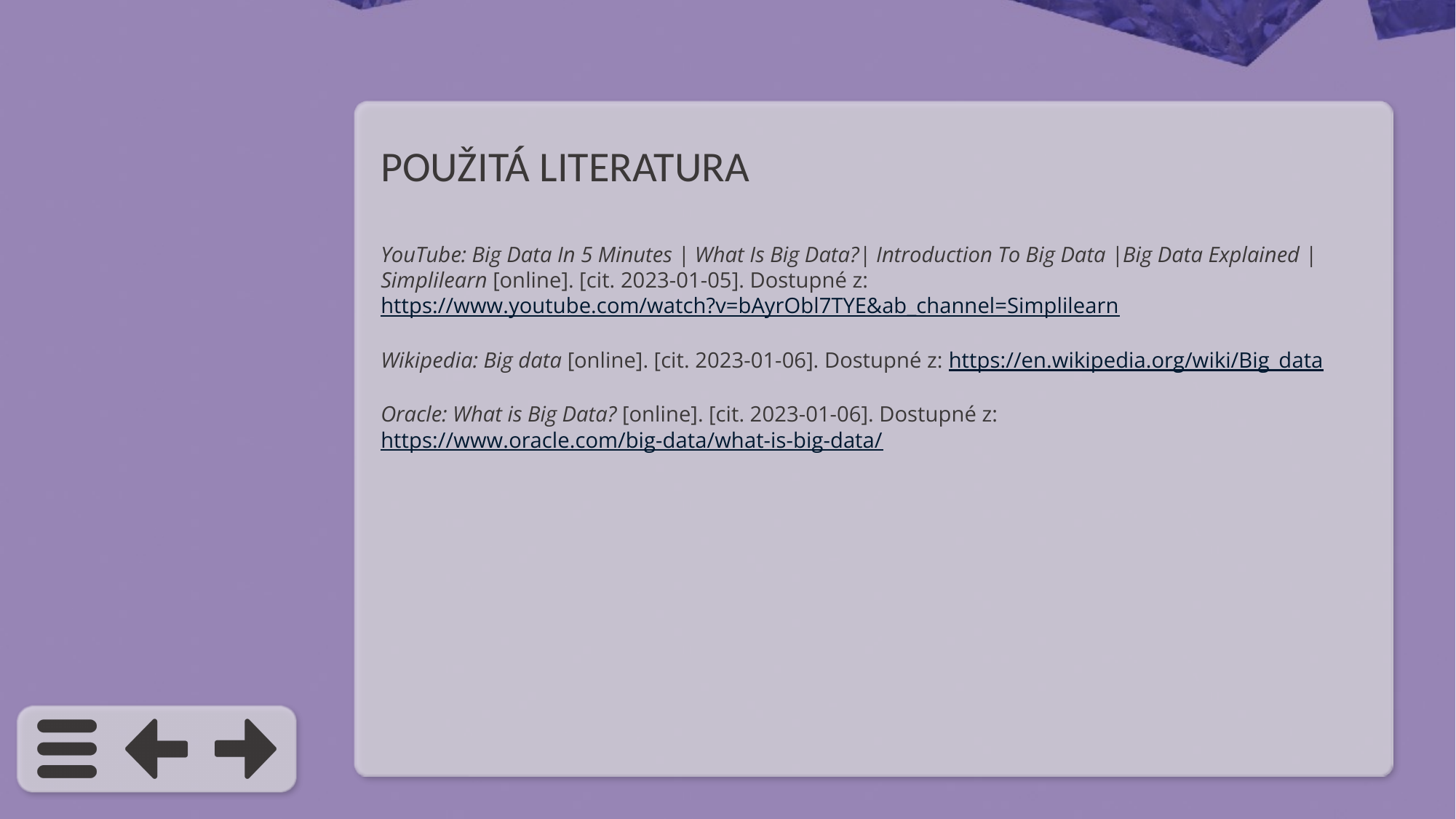

POUŽITÁ LITERATURA

YouTube: Big Data In 5 Minutes | What Is Big Data?| Introduction To Big Data |Big Data Explained |Simplilearn [online]. [cit. 2023-01-05]. Dostupné z: https://www.youtube.com/watch?v=bAyrObl7TYE&ab_channel=Simplilearn

Wikipedia: Big data [online]. [cit. 2023-01-06]. Dostupné z: https://en.wikipedia.org/wiki/Big_data

Oracle: What is Big Data? [online]. [cit. 2023-01-06]. Dostupné z: https://www.oracle.com/big-data/what-is-big-data/